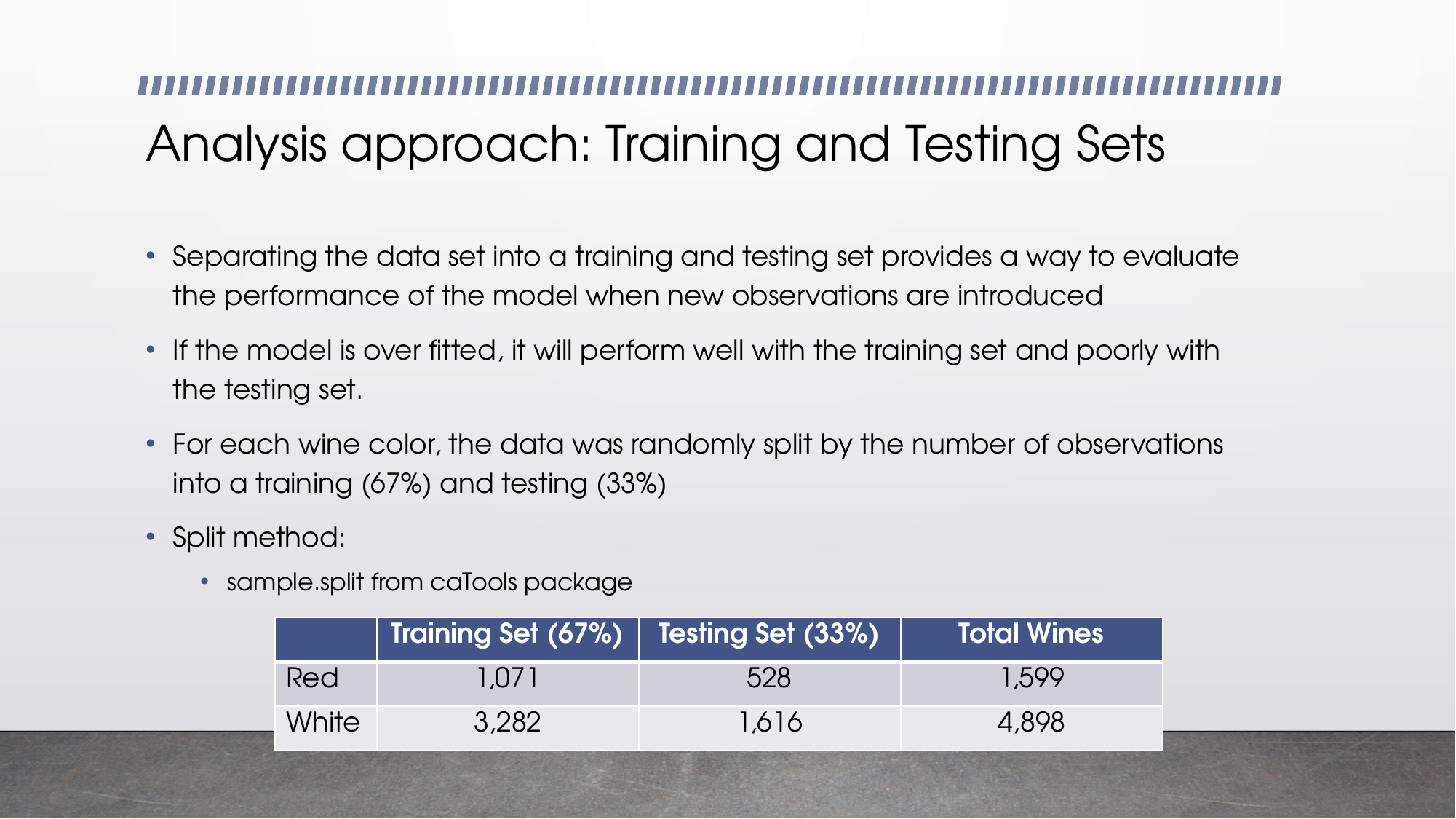

# Analysis approach: Training and Testing Sets
Separating the data set into a training and testing set provides a way to evaluate the performance of the model when new observations are introduced
If the model is over fitted, it will perform well with the training set and poorly with the testing set.
For each wine color, the data was randomly split by the number of observations into a training (67%) and testing (33%)
Split method:
sample.split from caTools package
|  | Training Set (67%) | Testing Set (33%) | Total Wines |
| --- | --- | --- | --- |
| Red | 1,071 | 528 | 1,599 |
| White | 3,282 | 1,616 | 4,898 |